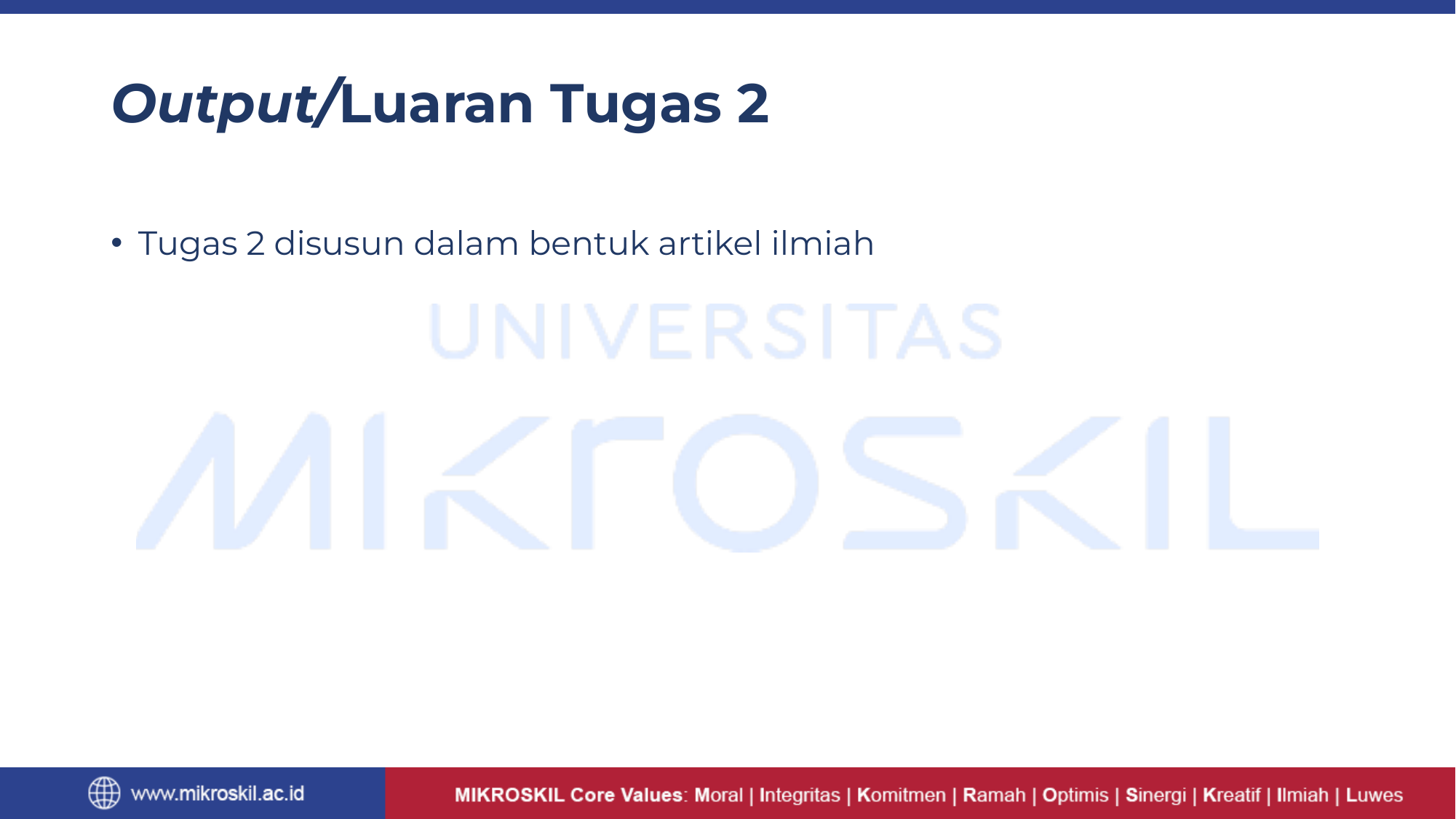

# Output/Luaran Tugas 2
Tugas 2 disusun dalam bentuk artikel ilmiah